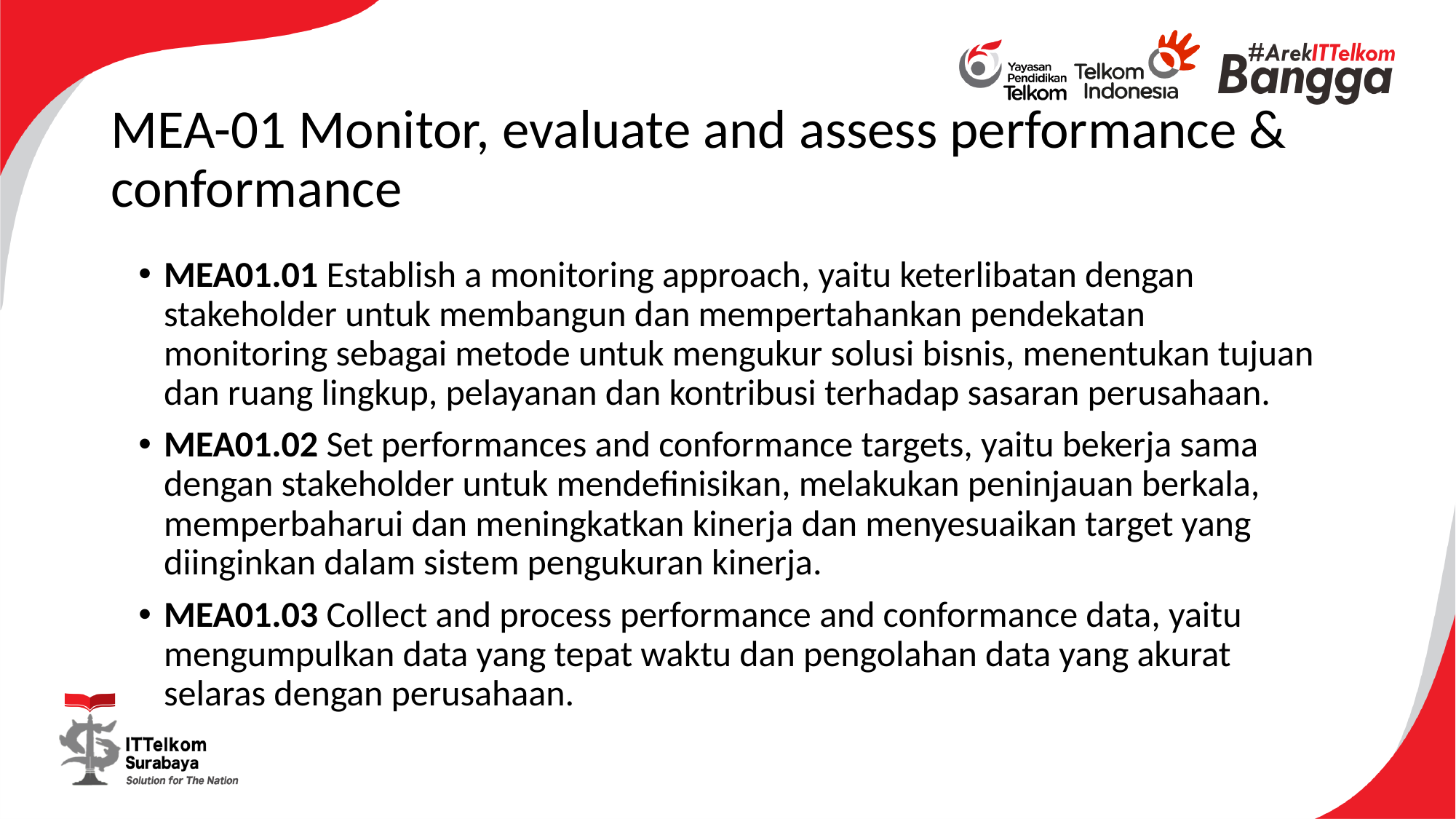

# MEA-01 Monitor, evaluate and assess performance & conformance
MEA01.01 Establish a monitoring approach, yaitu keterlibatan dengan stakeholder untuk membangun dan mempertahankan pendekatan monitoring sebagai metode untuk mengukur solusi bisnis, menentukan tujuan dan ruang lingkup, pelayanan dan kontribusi terhadap sasaran perusahaan.
MEA01.02 Set performances and conformance targets, yaitu bekerja sama dengan stakeholder untuk mendefinisikan, melakukan peninjauan berkala, memperbaharui dan meningkatkan kinerja dan menyesuaikan target yang diinginkan dalam sistem pengukuran kinerja.
MEA01.03 Collect and process performance and conformance data, yaitu mengumpulkan data yang tepat waktu dan pengolahan data yang akurat selaras dengan perusahaan.